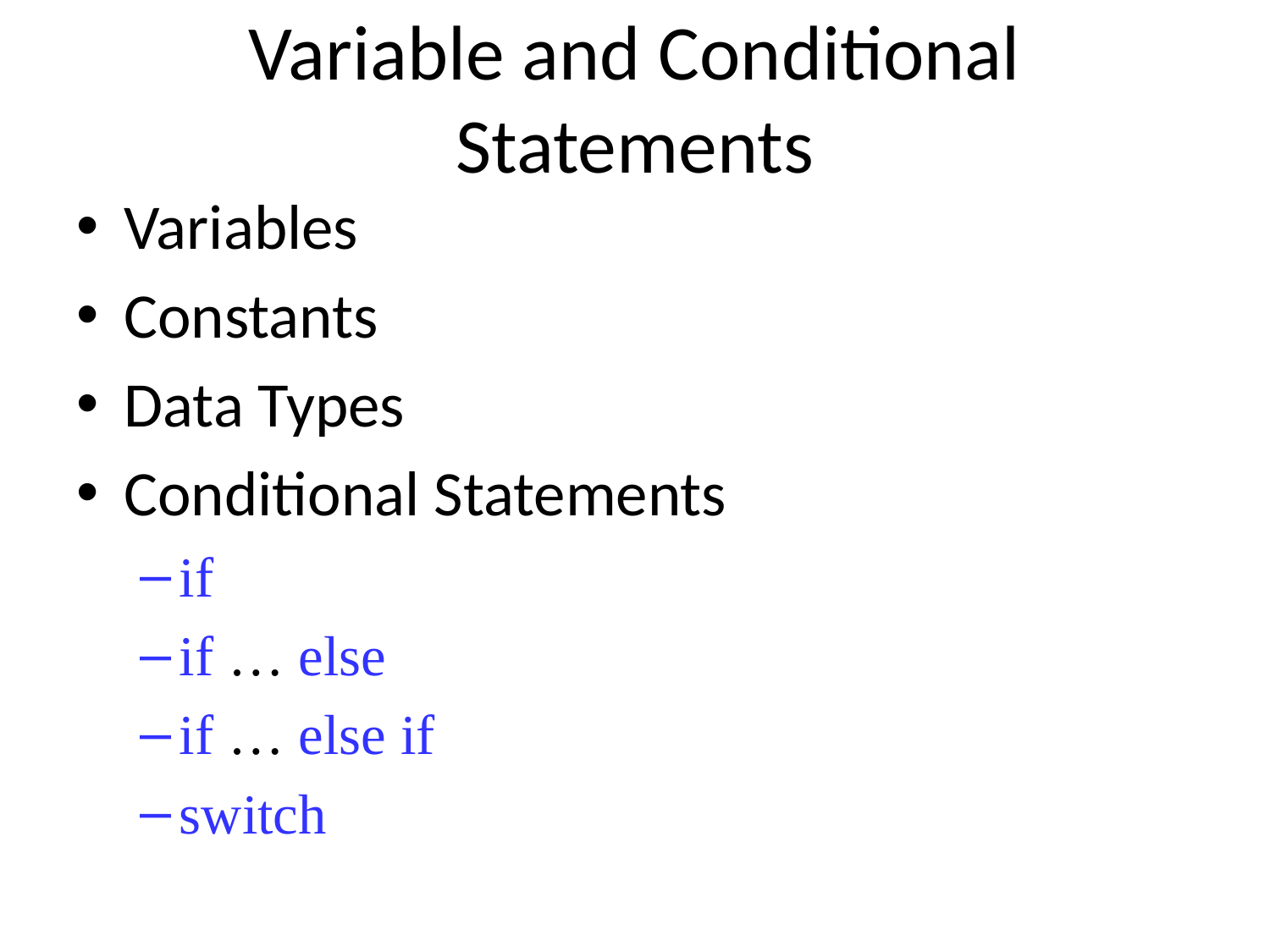

# Variable and Conditional Statements
Variables
Constants
Data Types
Conditional Statements
if
if … else
if … else if
switch